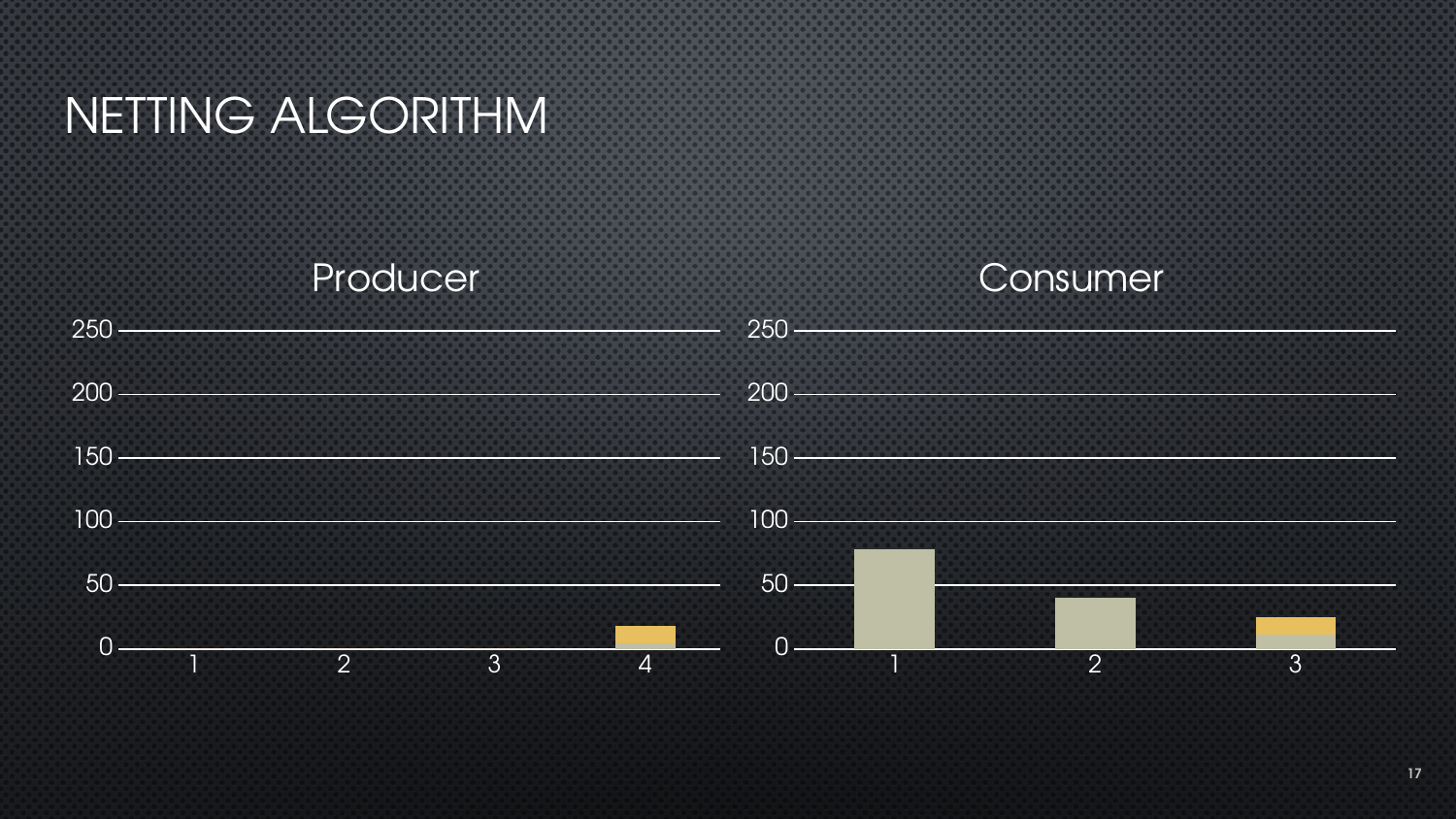

# NEtting Algorithm

### Chart: Producer

| Category | Datenreihe 1 | Datenreihe 2 |
|---|---|---|
| 1 | 0.0 | 0.0 |
| 2 | 0.0 | 0.0 |
| 3 | 0.0 | 0.0 |
| 4 | 4.0 | 14.0 |

### Chart: Consumer

| Category | Datenreihe 1 | Datenreihe 2 |
|---|---|---|
| 1 | 78.0 | 0.0 |
| 2 | 40.0 | 0.0 |
| 3 | 11.0 | 14.0 |
17